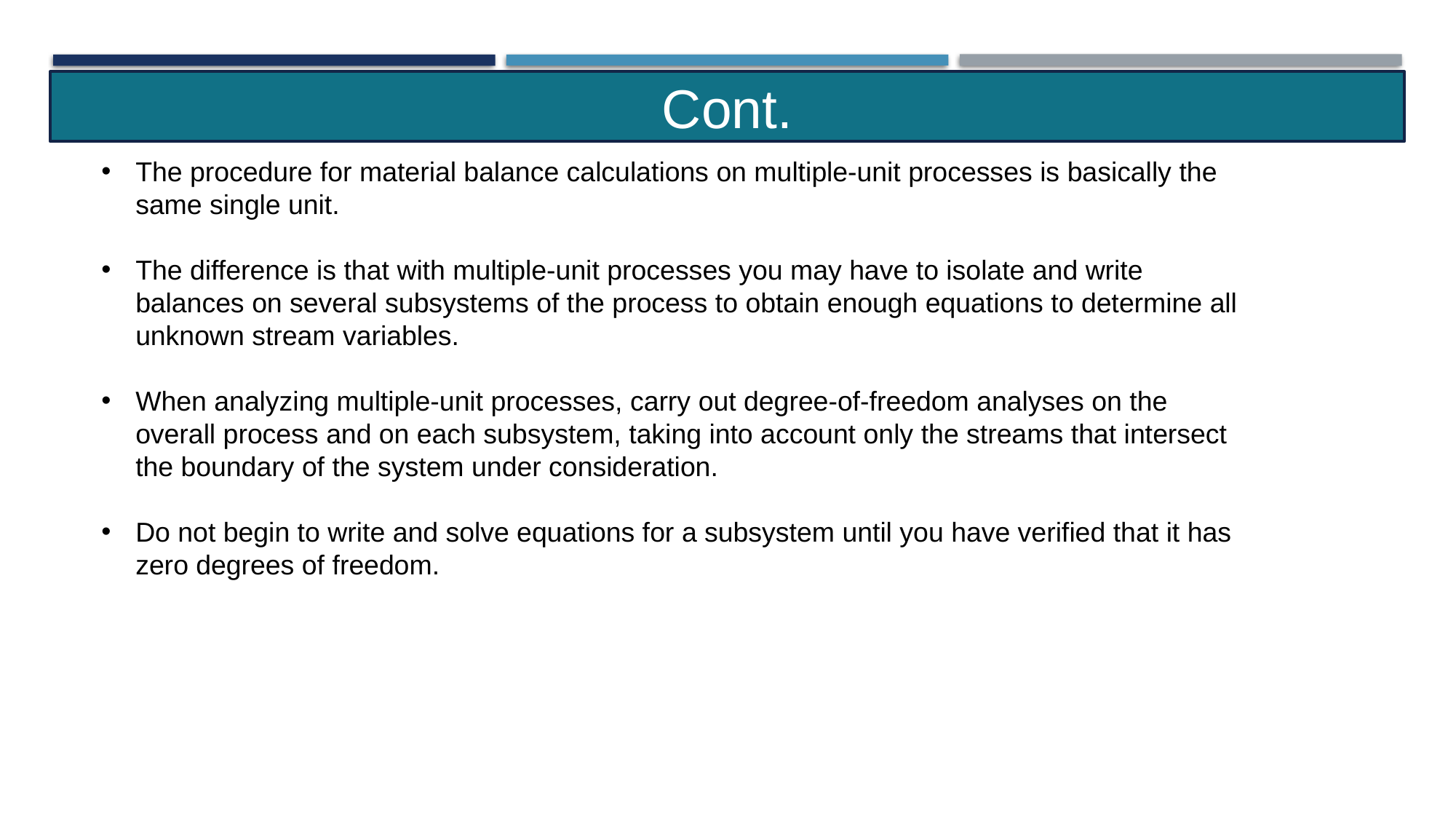

Cont.
The procedure for material balance calculations on multiple-unit processes is basically the same single unit.

The difference is that with multiple-unit processes you may have to isolate and write balances on several subsystems of the process to obtain enough equations to determine all unknown stream variables.

When analyzing multiple-unit processes, carry out degree-of-freedom analyses on the overall process and on each subsystem, taking into account only the streams that intersect the boundary of the system under consideration.

Do not begin to write and solve equations for a subsystem until you have verified that it has zero degrees of freedom.